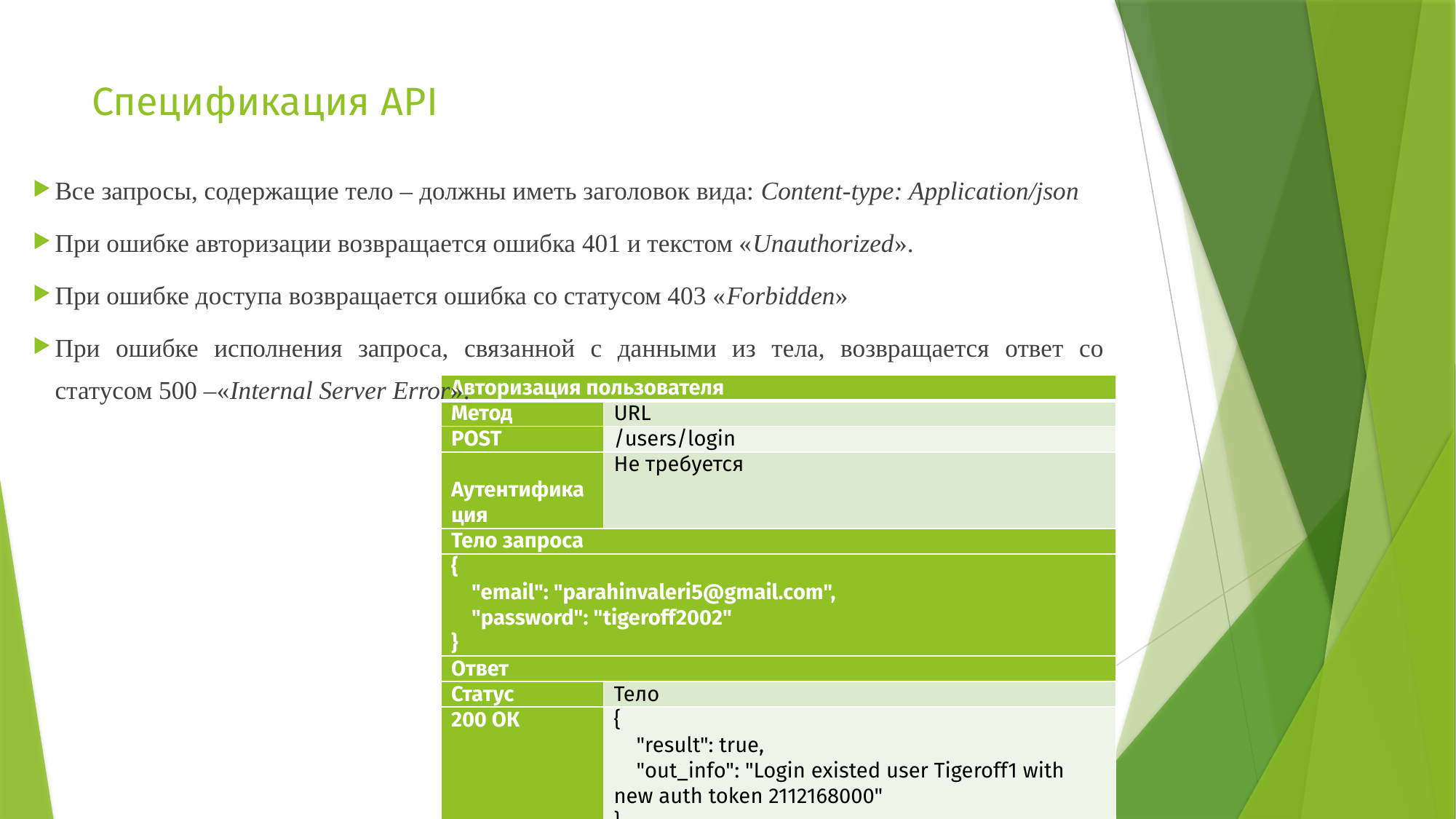

# Спецификация API
Все запросы, содержащие тело – должны иметь заголовок вида: Content-type: Application/json
При ошибке авторизации возвращается ошибка 401 и текстом «Unauthorized».
При ошибке доступа возвращается ошибка со статусом 403 «Forbidden»
При ошибке исполнения запроса, связанной с данными из тела, возвращается ответ со статусом 500 –«Internal Server Error».

| Авторизация пользователя |  |
| --- | --- |
| Метод | URL |
| POST | /users/login |
| Аутентификация | Не требуется |
| Тело запроса |  |
| { "email": "parahinvaleri5@gmail.com", "password": "tigeroff2002" } |  |
| Ответ |  |
| Статус | Тело |
| 200 ОК | { "result": true, "out\_info": "Login existed user Tigeroff1 with new auth token 2112168000" } |